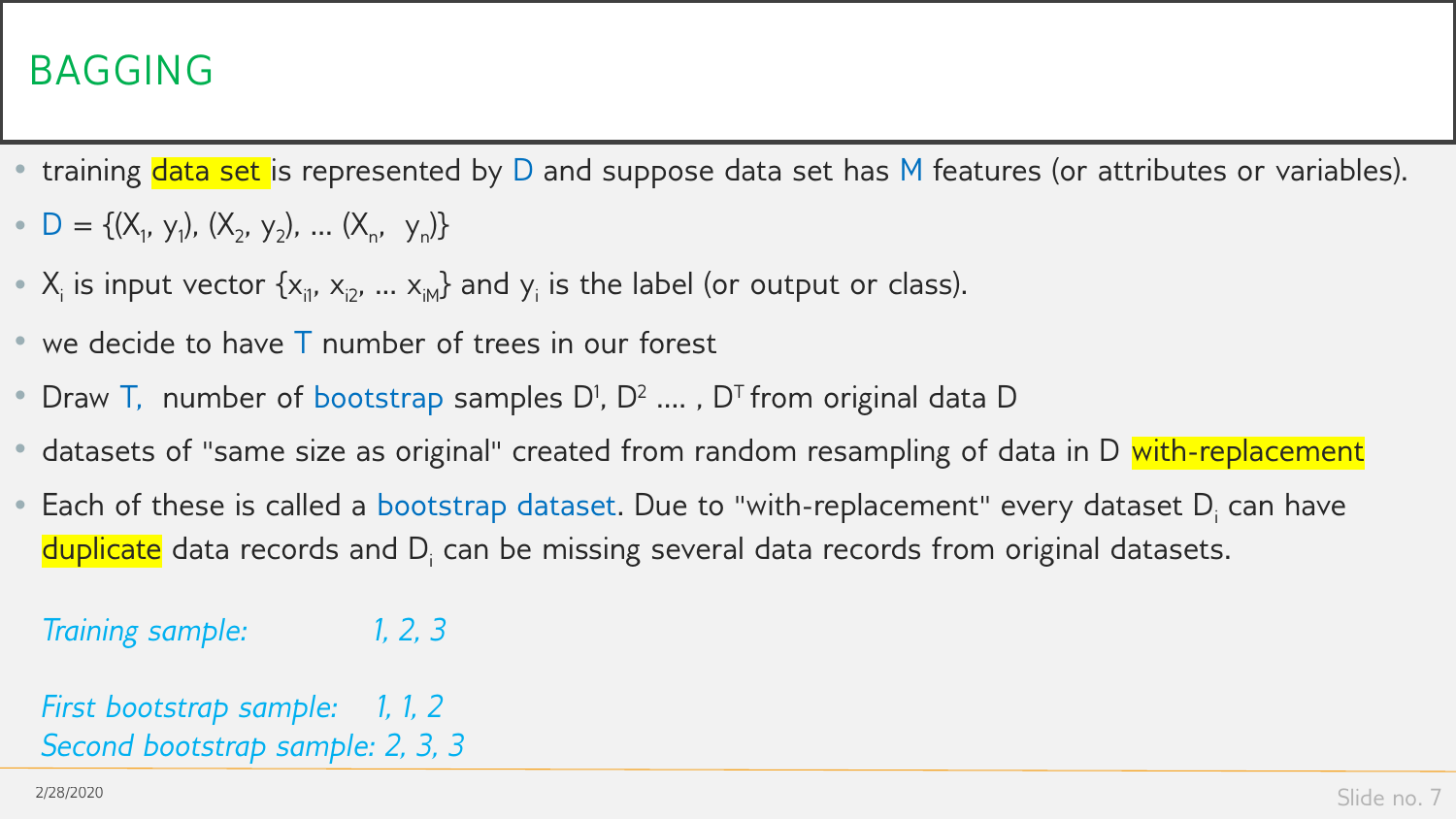

# bagging
training data set is represented by D and suppose data set has M features (or attributes or variables).
D = {(X1, y1), (X2, y2), ... (Xn,  yn)}
Xi is input vector {xi1, xi2, ... xiM} and yi is the label (or output or class).
we decide to have T number of trees in our forest
Draw T,  number of bootstrap samples D1, D2 …. , DT from original data D
datasets of "same size as original" created from random resampling of data in D with-replacement
Each of these is called a bootstrap dataset. Due to "with-replacement" every dataset Di can have duplicate data records and Di can be missing several data records from original datasets.
Training sample:             1, 2, 3

First bootstrap sample:    1, 1, 2
Second bootstrap sample: 2, 3, 3
2/28/2020
Slide no. 7